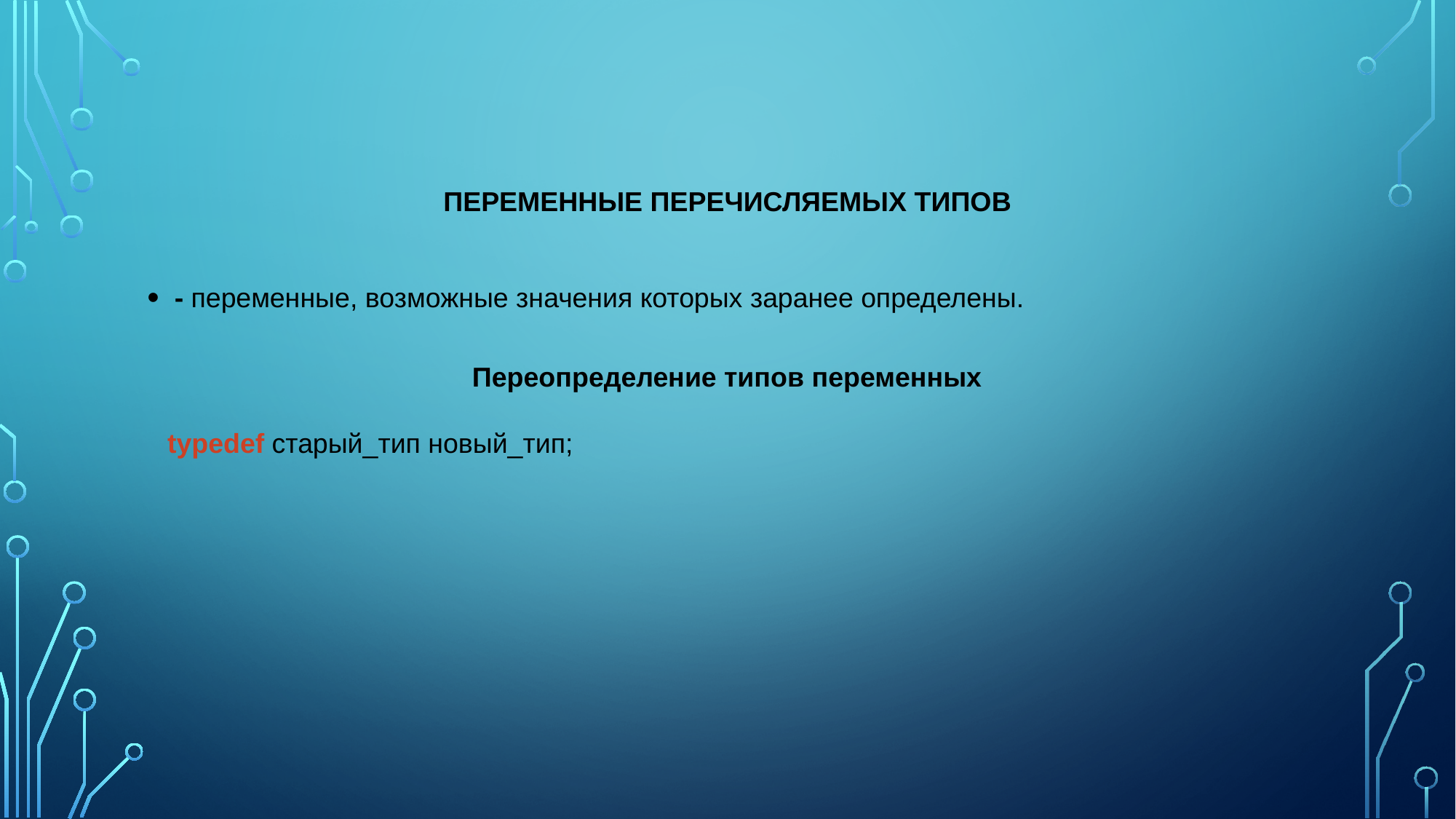

# Переменные перечисляемых типов
- переменные, возможные значения которых заранее определены.
Переопределение типов переменных

typedef старый_тип новый_тип;